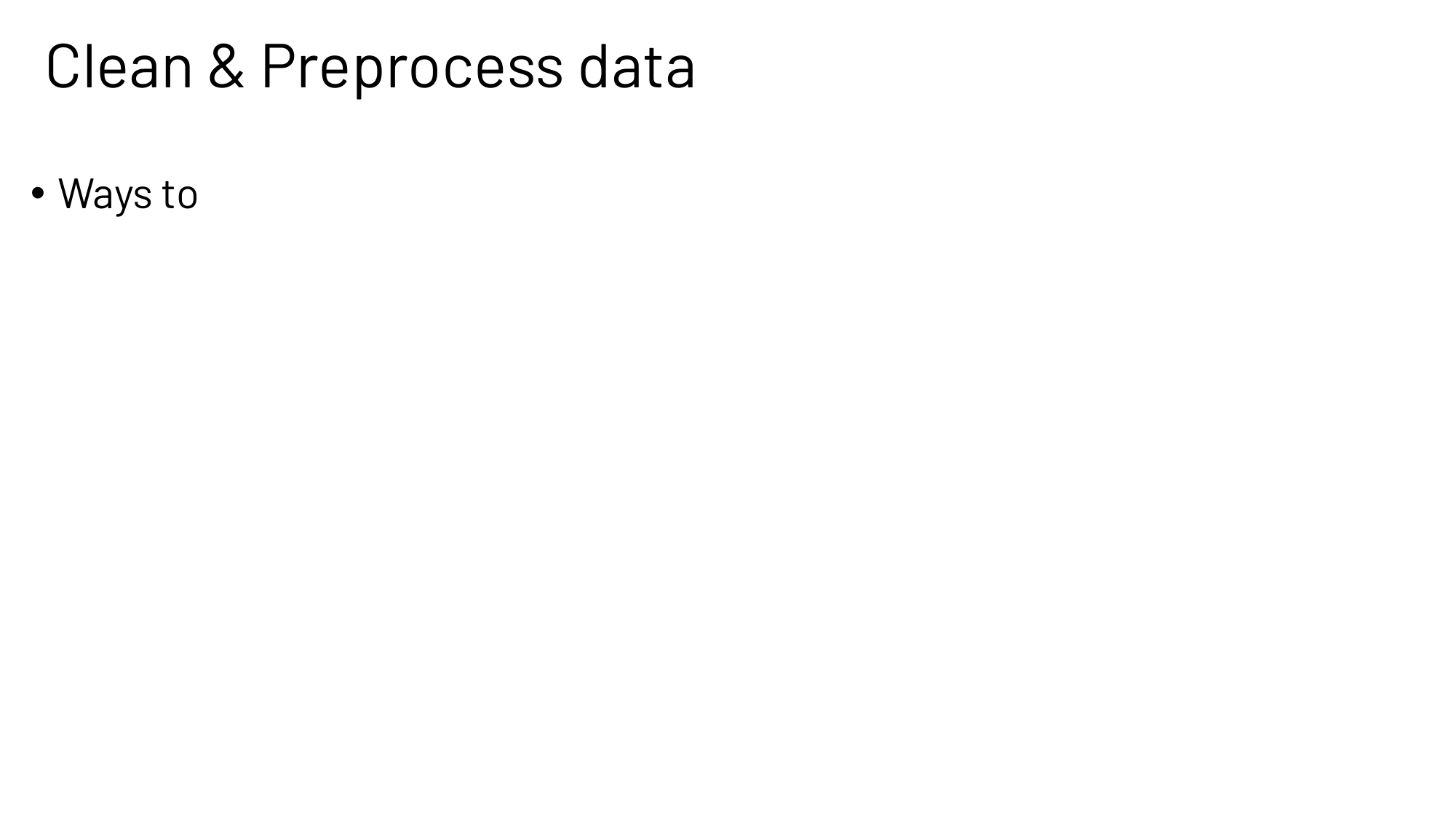

# Clean & Preprocess data
Ways to